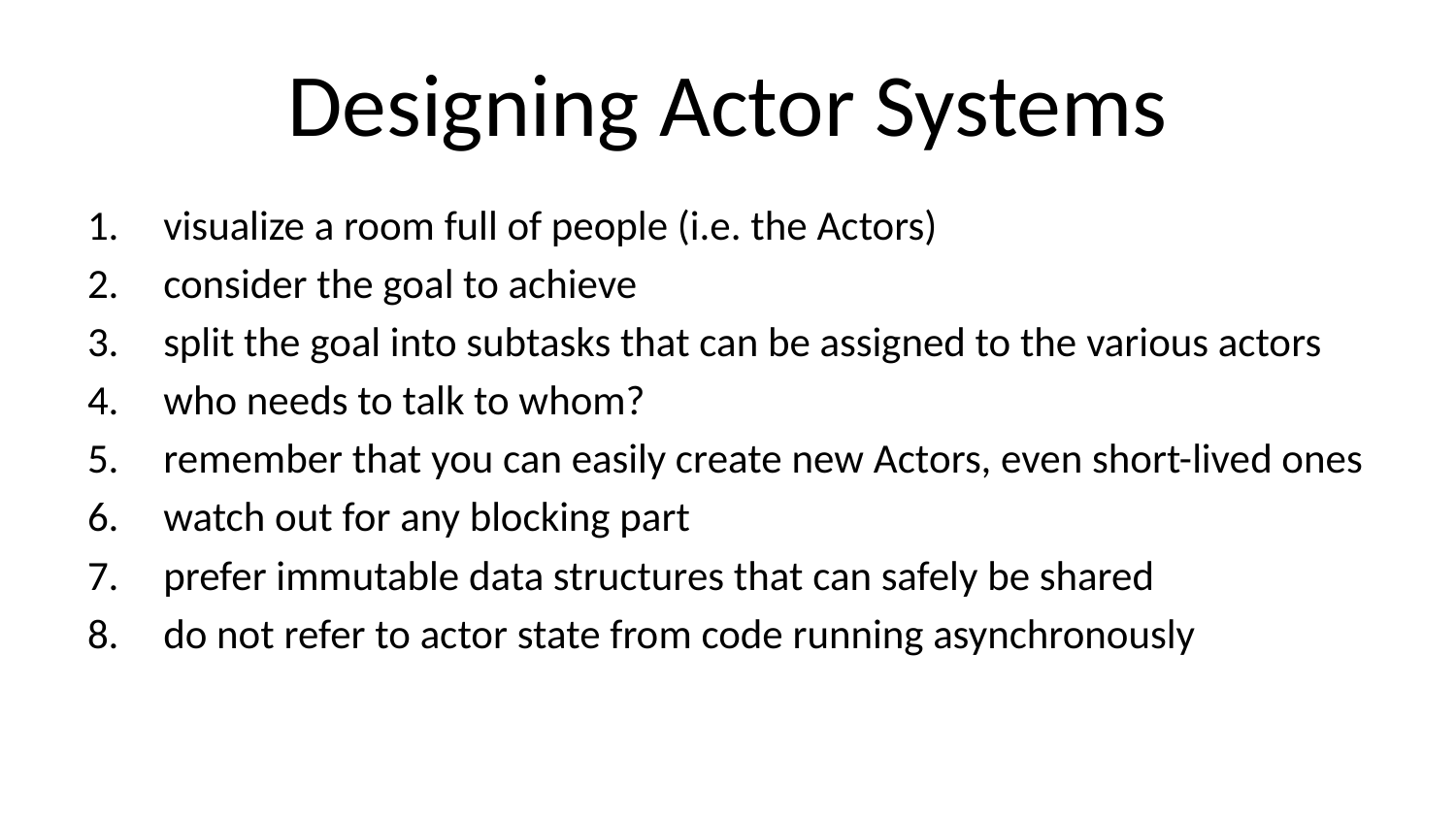

# Designing Actor Systems
visualize a room full of people (i.e. the Actors)
consider the goal to achieve
split the goal into subtasks that can be assigned to the various actors
who needs to talk to whom?
remember that you can easily create new Actors, even short-lived ones
watch out for any blocking part
prefer immutable data structures that can safely be shared
do not refer to actor state from code running asynchronously